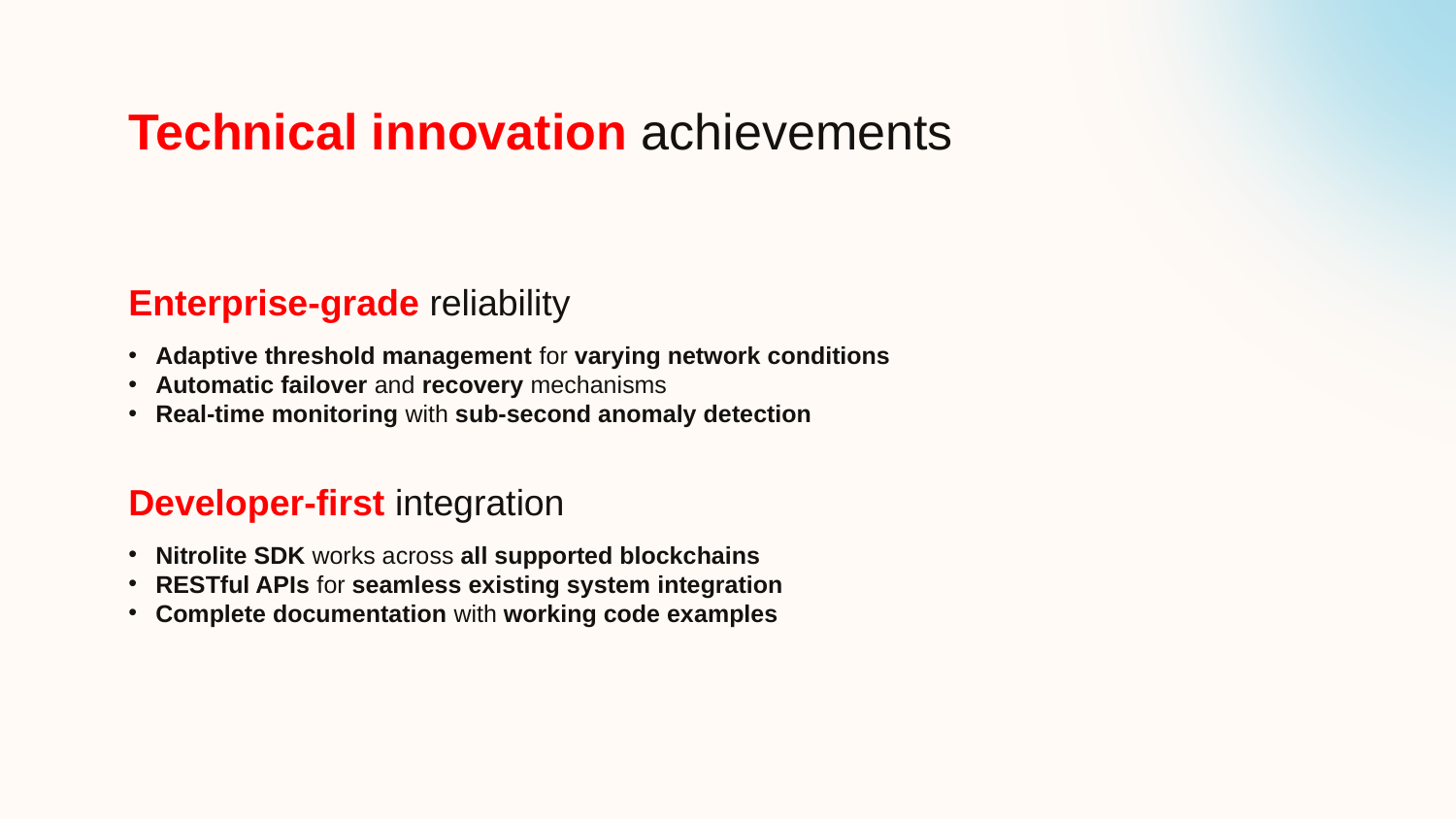

# Technical innovation achievements
Enterprise-grade reliability
Adaptive threshold management for varying network conditions
Automatic failover and recovery mechanisms
Real-time monitoring with sub-second anomaly detection
Developer-first integration
Nitrolite SDK works across all supported blockchains
RESTful APIs for seamless existing system integration
Complete documentation with working code examples